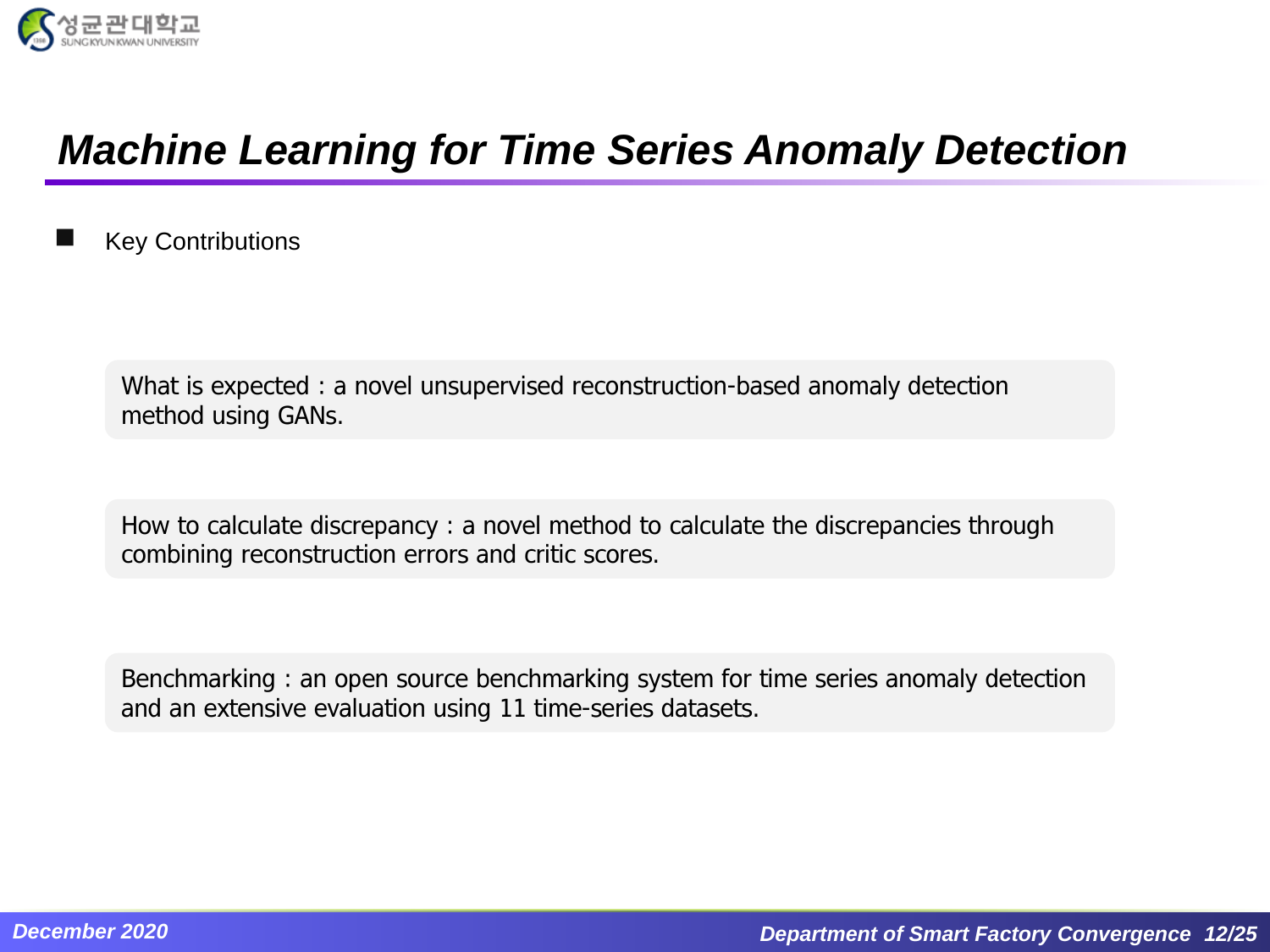

# Machine Learning for Time Series Anomaly Detection
Key Contributions
What is expected : a novel unsupervised reconstruction-based anomaly detection method using GANs.
What is expected :
How to calculate discrepancy : a novel method to calculate the discrepancies through combining reconstruction errors and critic scores.
No knowledge of “normal baselines” to make “anomalies” stand out
Benchmarking : an open source benchmarking system for time series anomaly detection and an extensive evaluation using 11 time-series datasets.
No clear strategies to segment signals